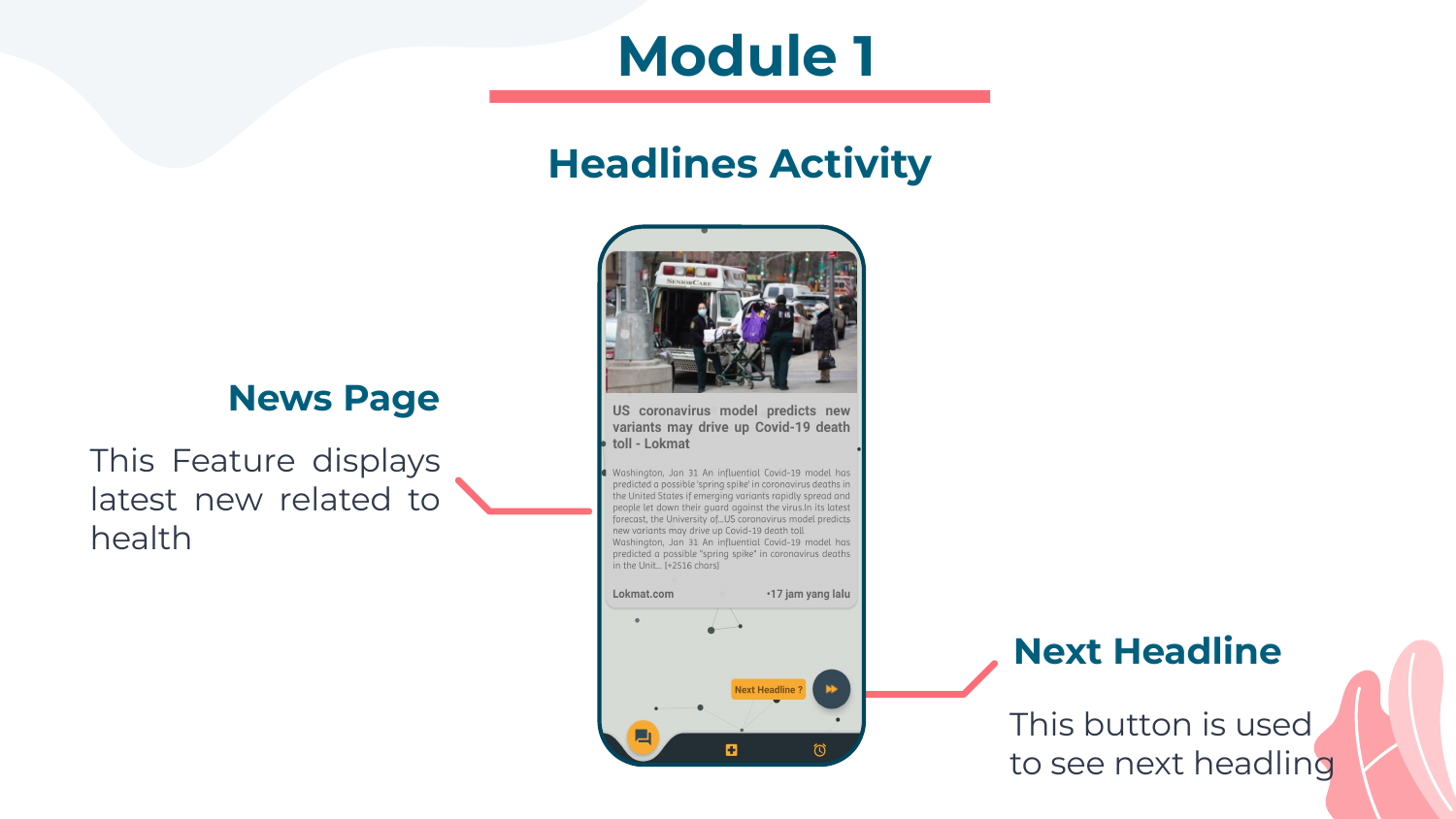

# Module 1

Headlines Activity

News Page
This Feature displays latest new related to health

Next Headline

This button is used to see next headling